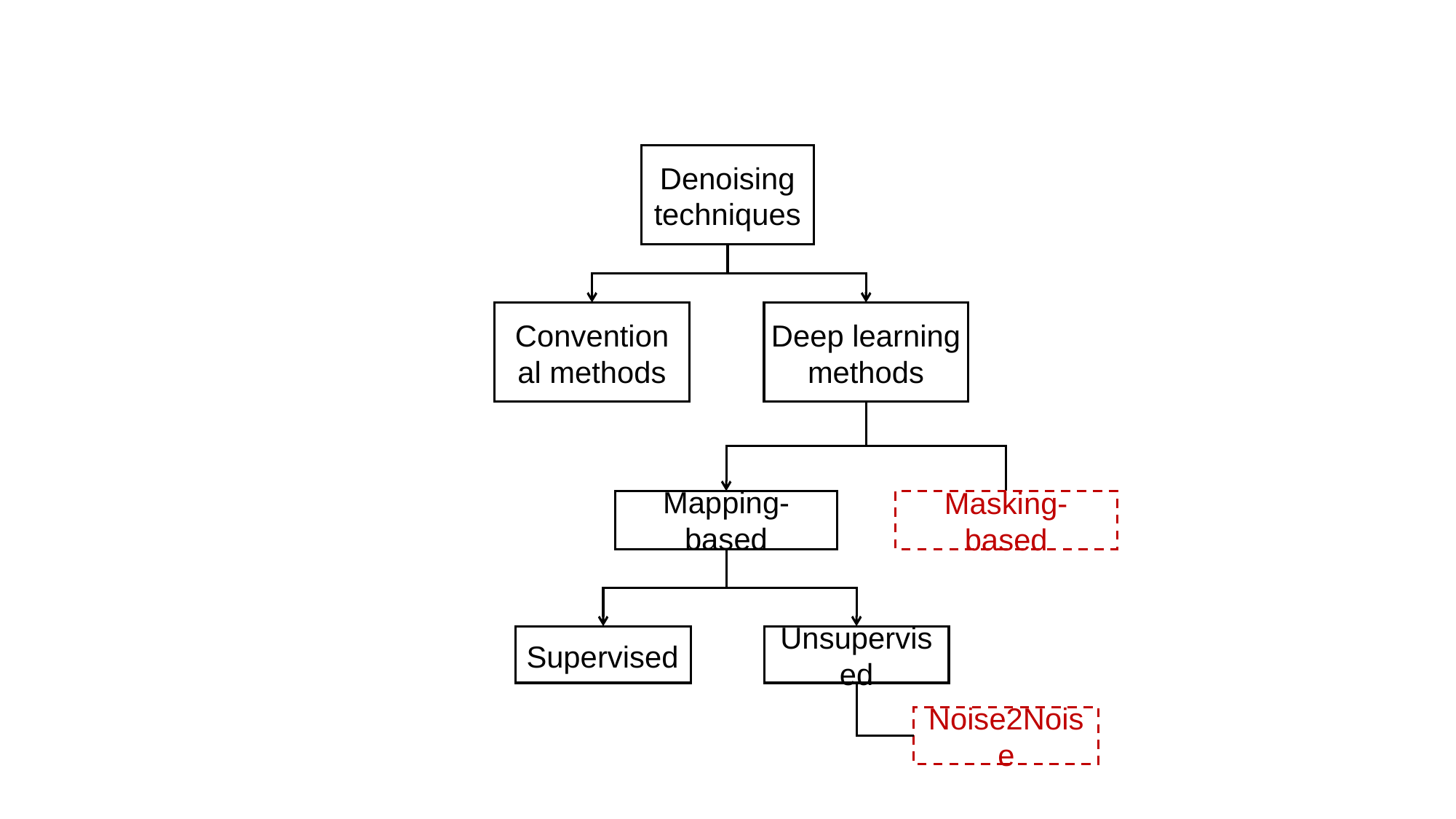

Denoising techniques

Conventional methods
Deep learning methods

Mapping-based
Masking-based

Unsupervised
Supervised

Noise2Noise